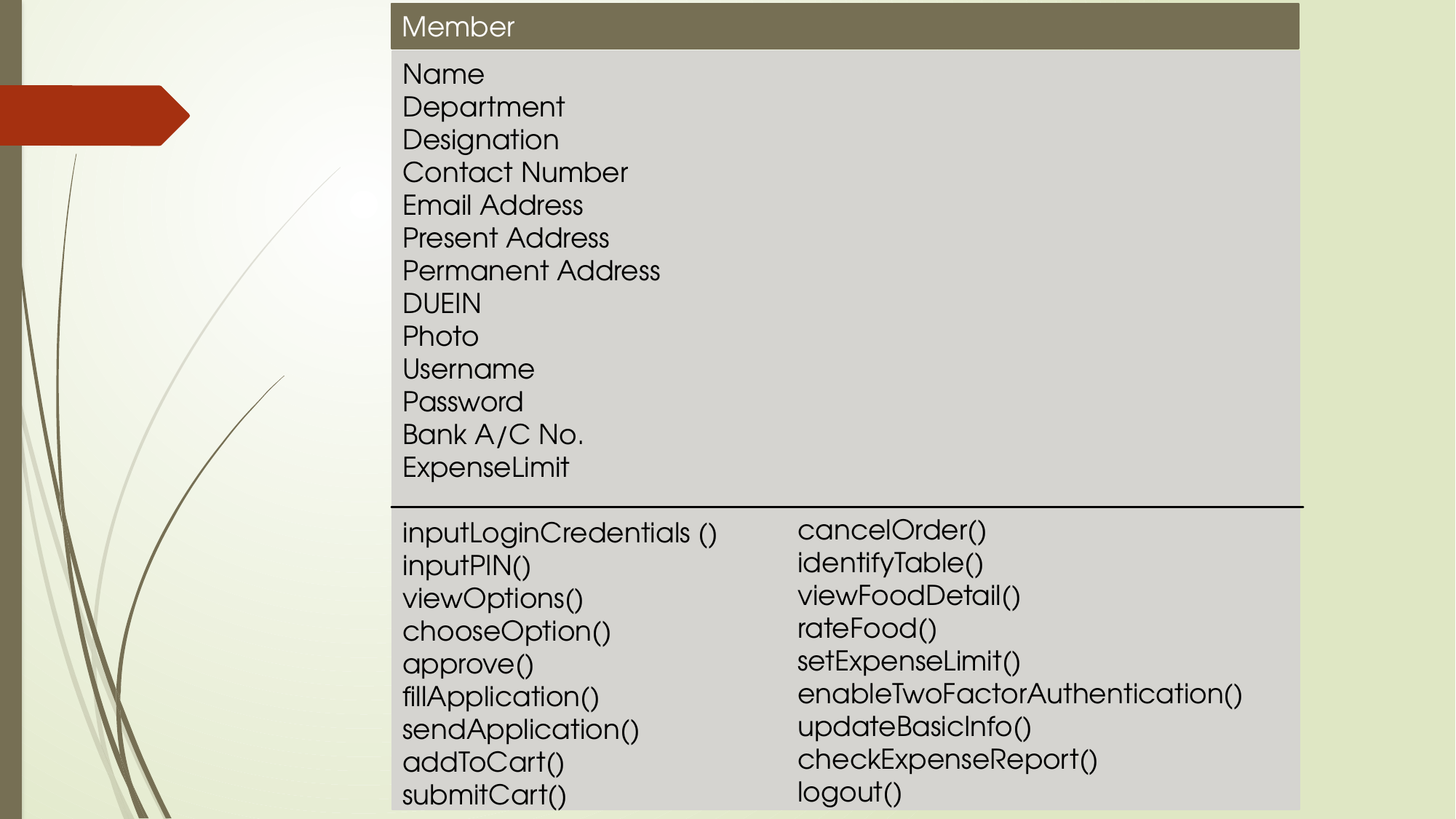

Member

Name
Department
Designation
Contact Number
Email Address
Present Address
Permanent Address
DUEIN
Photo
Username
Password
Bank A/C No.
ExpenseLimit

inputLoginCredentials ()
inputPIN()
viewOptions()
chooseOption()
approve()
fillApplication()
sendApplication()
addToCart()
submitCart()

cancelOrder()
identifyTable()
viewFoodDetail()
rateFood()
setExpenseLimit()
enableTwoFactorAuthentication()
updateBasicInfo()
checkExpenseReport()
logout()